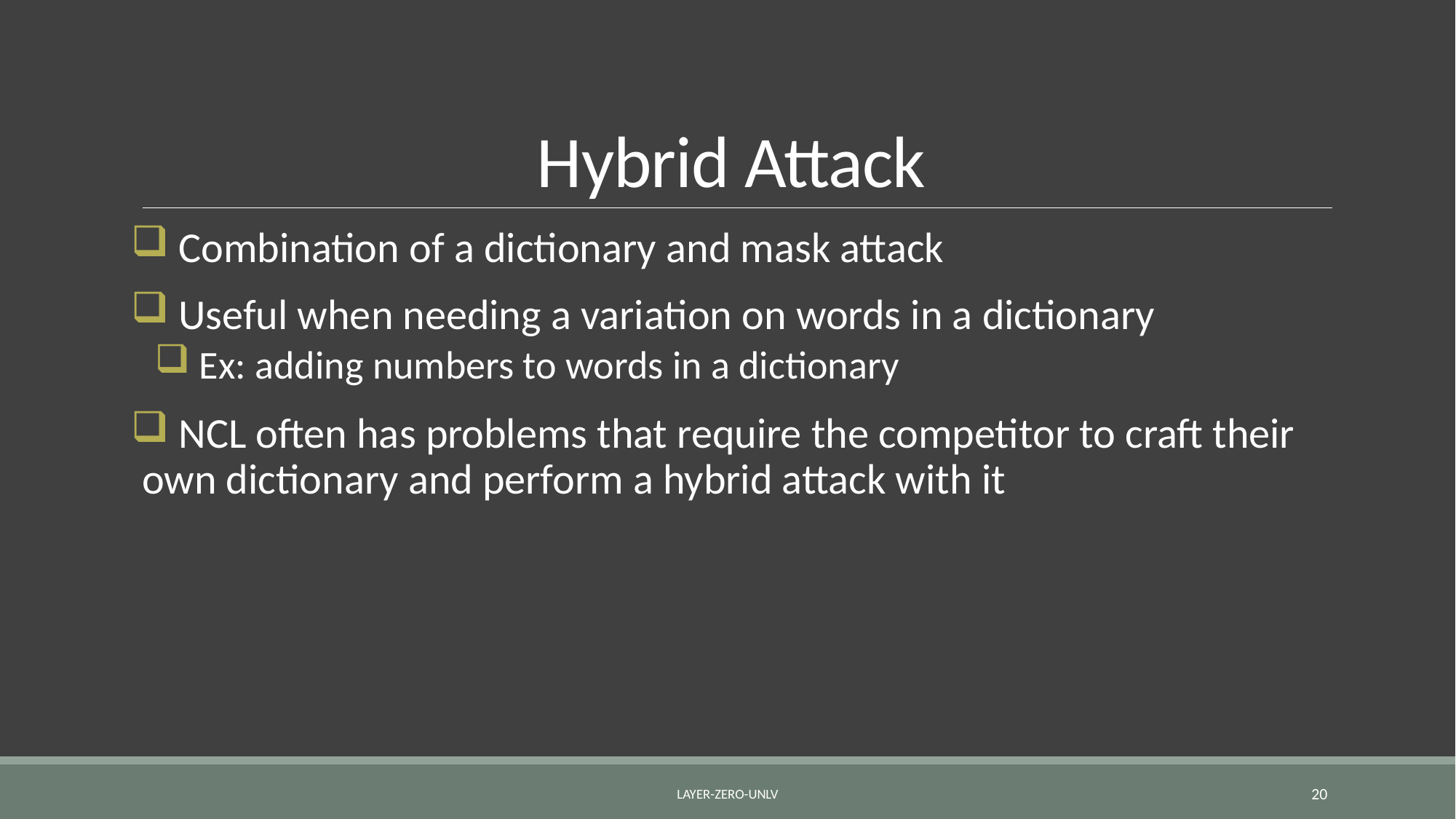

# Hybrid Attack
 Combination of a dictionary and mask attack
 Useful when needing a variation on words in a dictionary
 Ex: adding numbers to words in a dictionary
 NCL often has problems that require the competitor to craft their own dictionary and perform a hybrid attack with it
Layer-Zero-UNLV
20